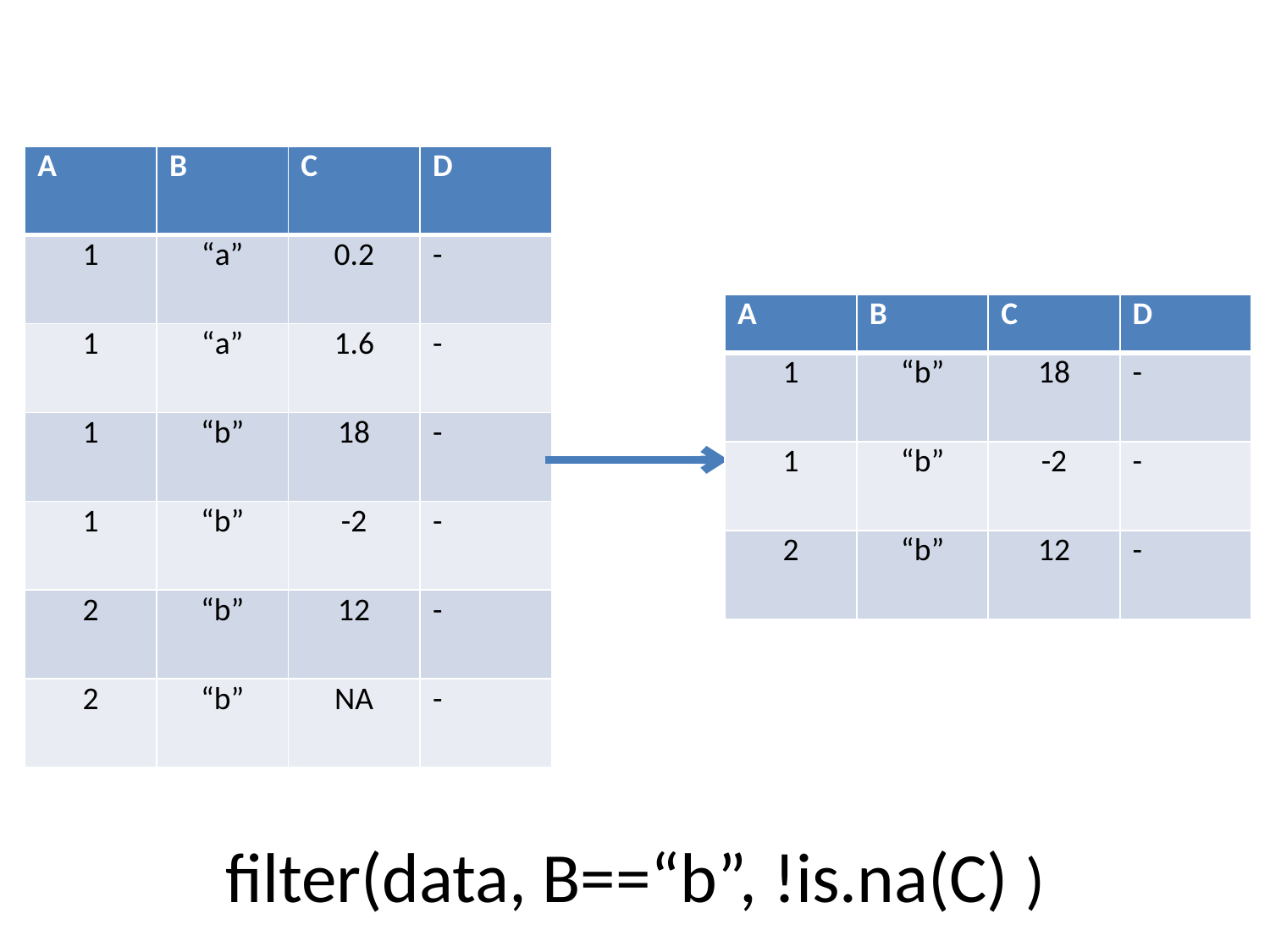

| A | B | C | D |
| --- | --- | --- | --- |
| 1 | “a” | 0.2 | - |
| 1 | “a” | 1.6 | - |
| 1 | “b” | 18 | - |
| 1 | “b” | -2 | - |
| 2 | “b” | 12 | - |
| 2 | “b” | NA | - |
| A | B | C | D |
| --- | --- | --- | --- |
| 1 | “b” | 18 | - |
| 1 | “b” | -2 | - |
| 2 | “b” | 12 | - |
filter(data, B==“b”, !is.na(C) )